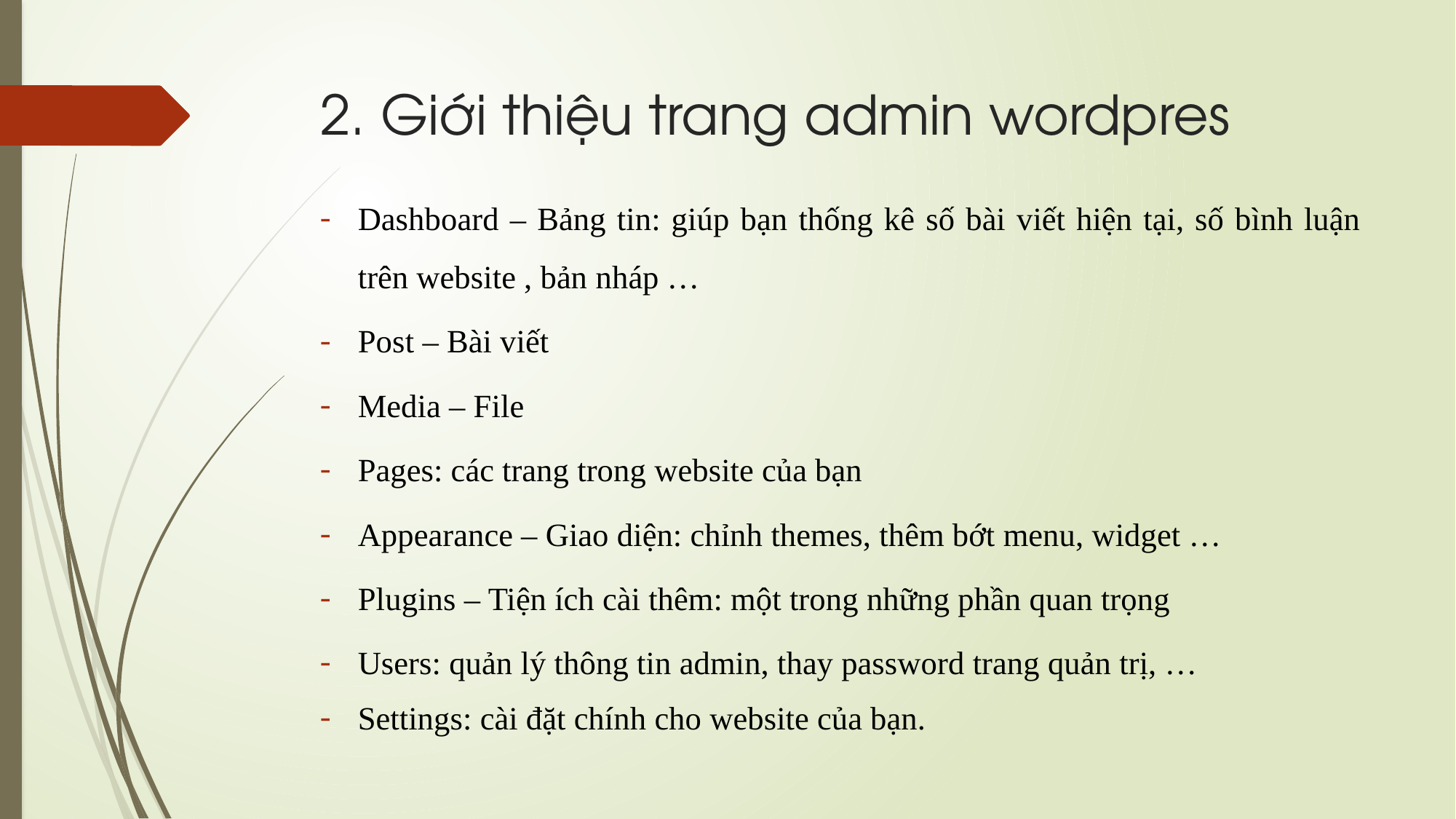

# 2. Giới thiệu trang admin wordpres
Dashboard – Bảng tin: giúp bạn thống kê số bài viết hiện tại, số bình luận trên website , bản nháp …
Post – Bài viết
Media – File
Pages: các trang trong website của bạn
Appearance – Giao diện: chỉnh themes, thêm bớt menu, widget …
Plugins – Tiện ích cài thêm: một trong những phần quan trọng
Users: quản lý thông tin admin, thay password trang quản trị, …
Settings: cài đặt chính cho website của bạn.